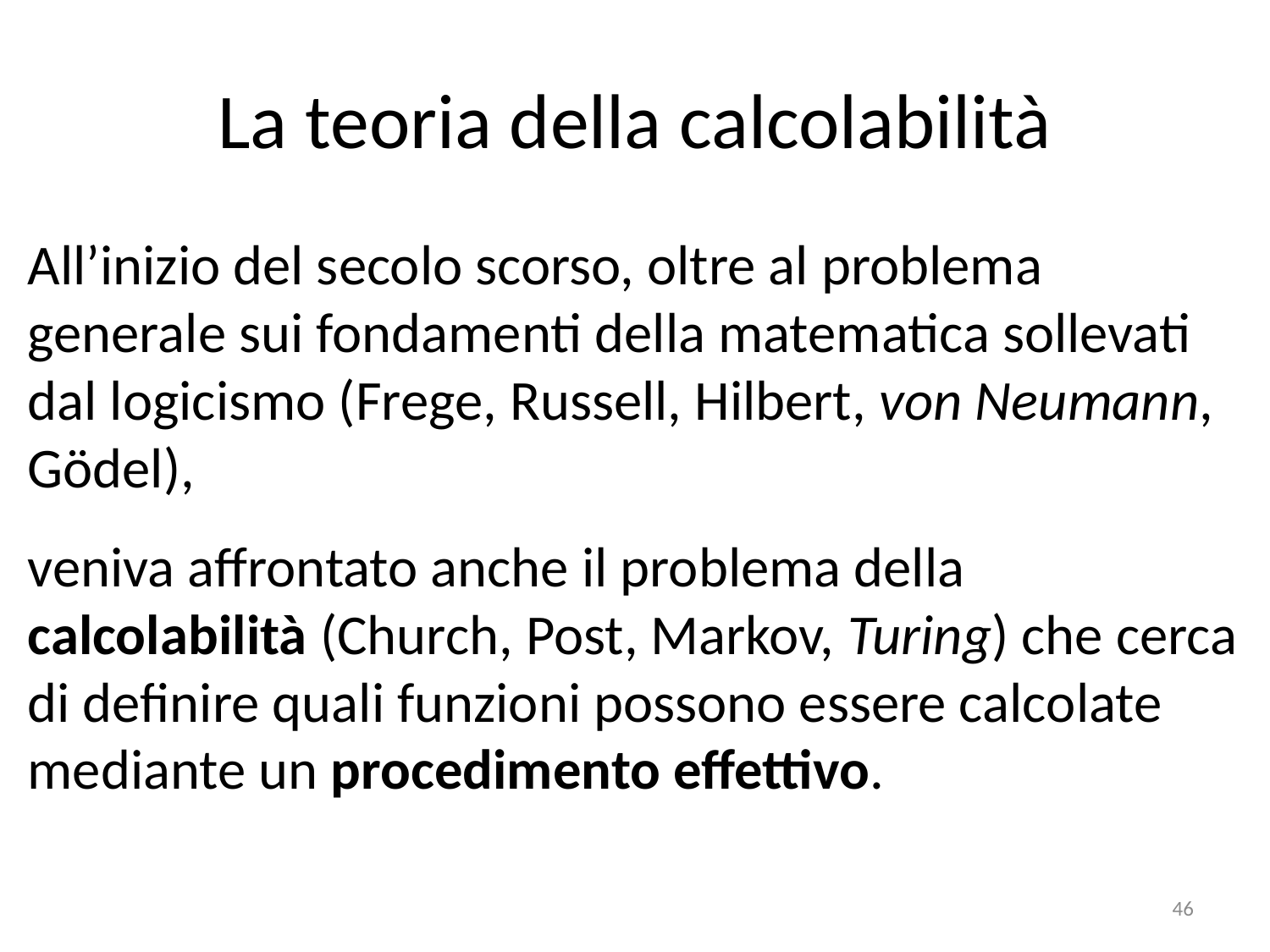

# La teoria della calcolabilità
All’inizio del secolo scorso, oltre al problema generale sui fondamenti della matematica sollevati dal logicismo (Frege, Russell, Hilbert, von Neumann, Gödel),

veniva affrontato anche il problema della calcolabilità (Church, Post, Markov, Turing) che cerca di definire quali funzioni possono essere calcolate mediante un procedimento effettivo.

46